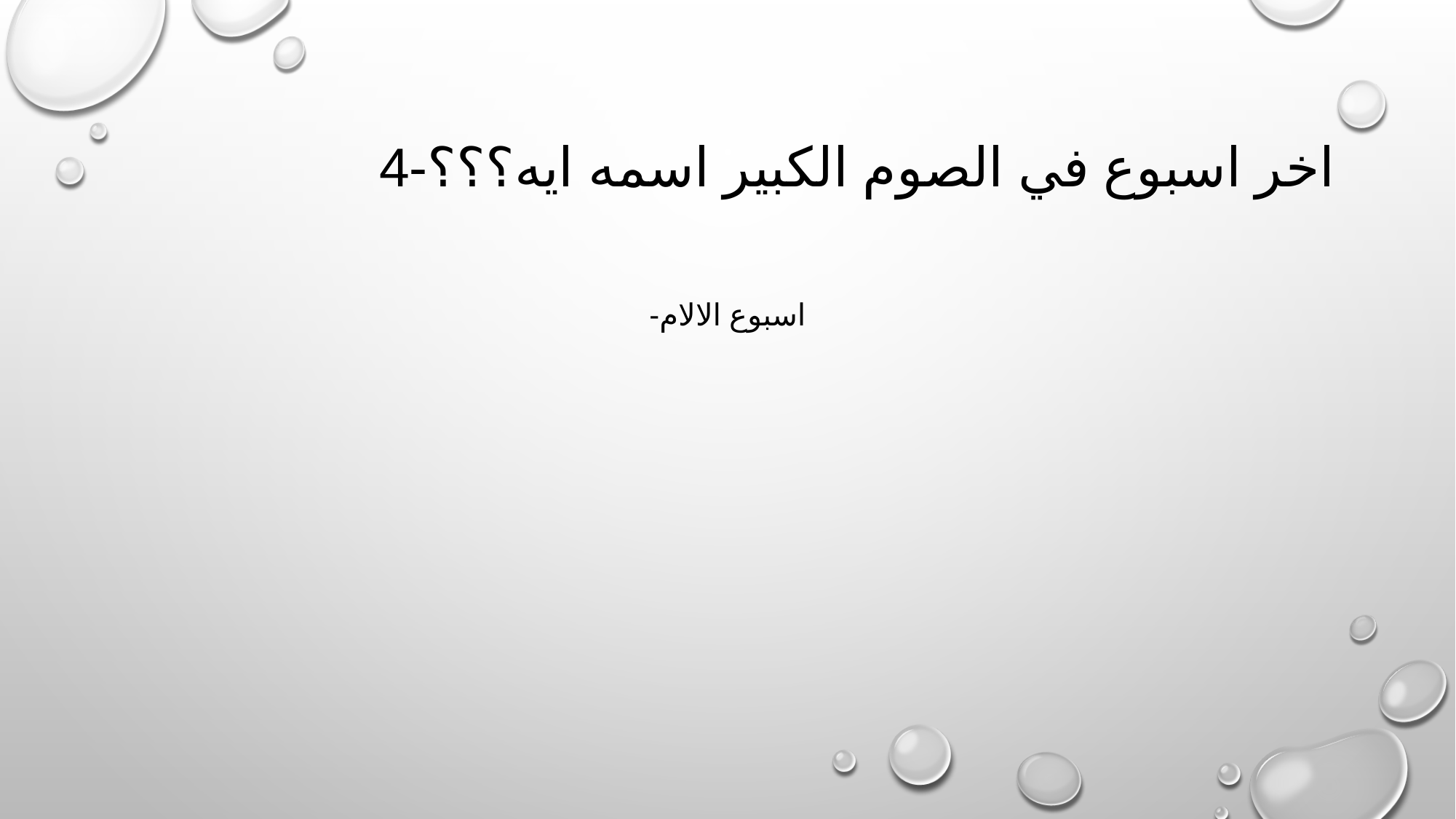

# 4-اخر اسبوع في الصوم الكبير اسمه ايه؟؟؟
-اسبوع الالام